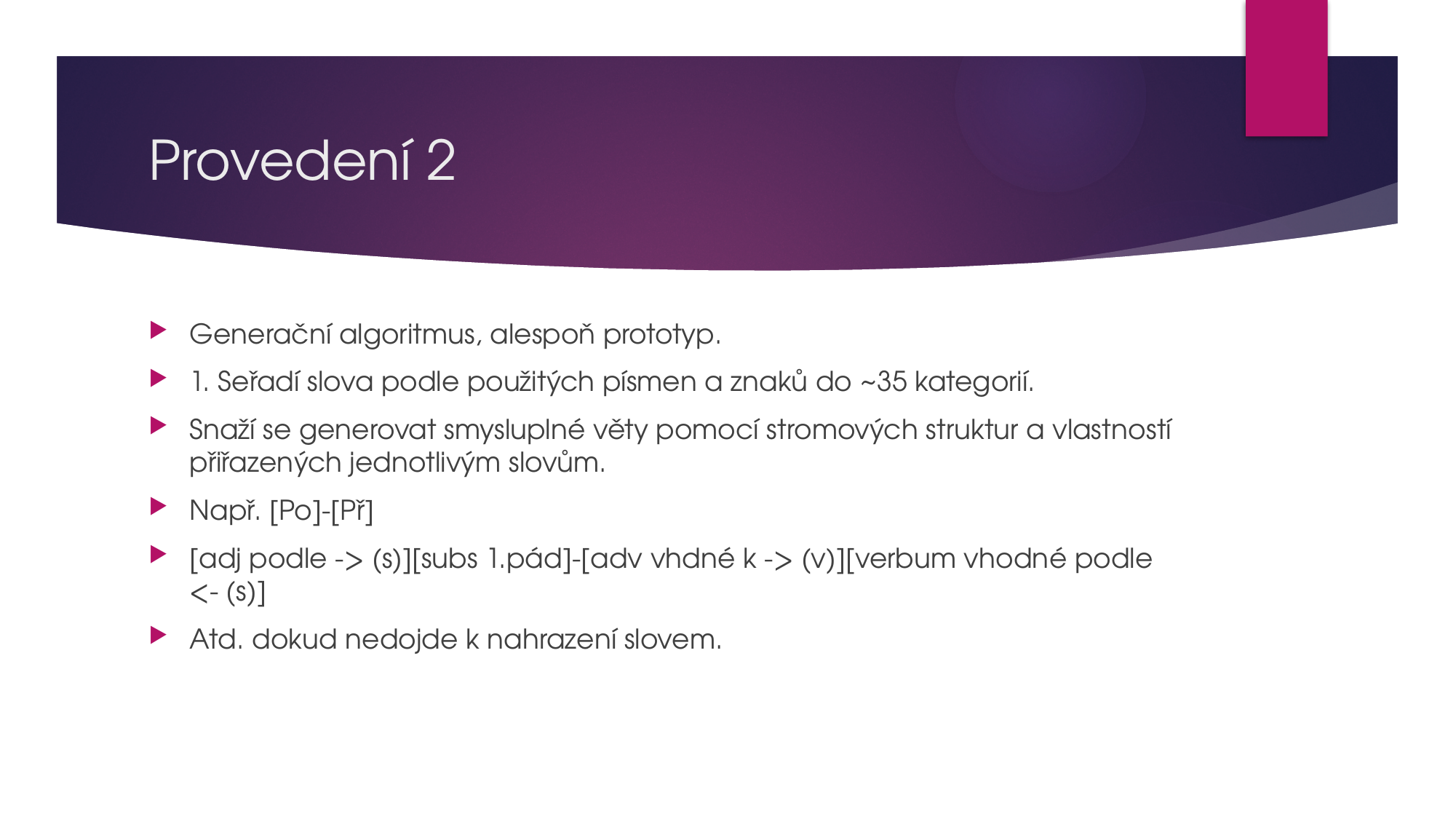

# Provedení 2
Generační algoritmus, alespoň prototyp.
1. Seřadí slova podle použitých písmen a znaků do ~35 kategorií.
Snaží se generovat smysluplné věty pomocí stromových struktur a vlastností přiřazených jednotlivým slovům.
Např. [Po]-[Př]
[adj podle -> (s)][subs 1.pád]-[adv vhdné k -> (v)][verbum vhodné podle <- (s)]
Atd. dokud nedojde k nahrazení slovem.